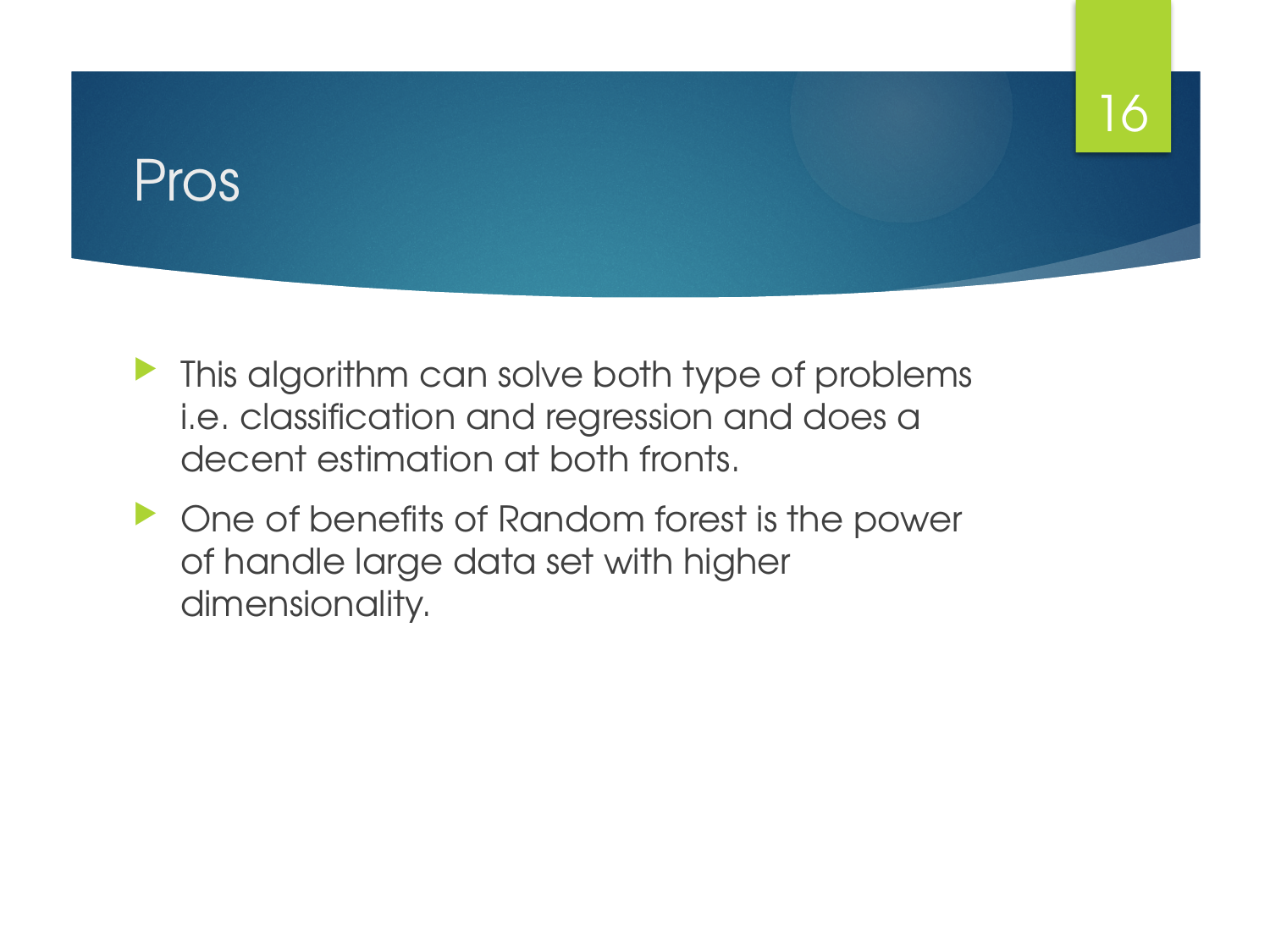

16
# Pros
This algorithm can solve both type of problems i.e. classification and regression and does a decent estimation at both fronts.
One of benefits of Random forest is the power of handle large data set with higher dimensionality.